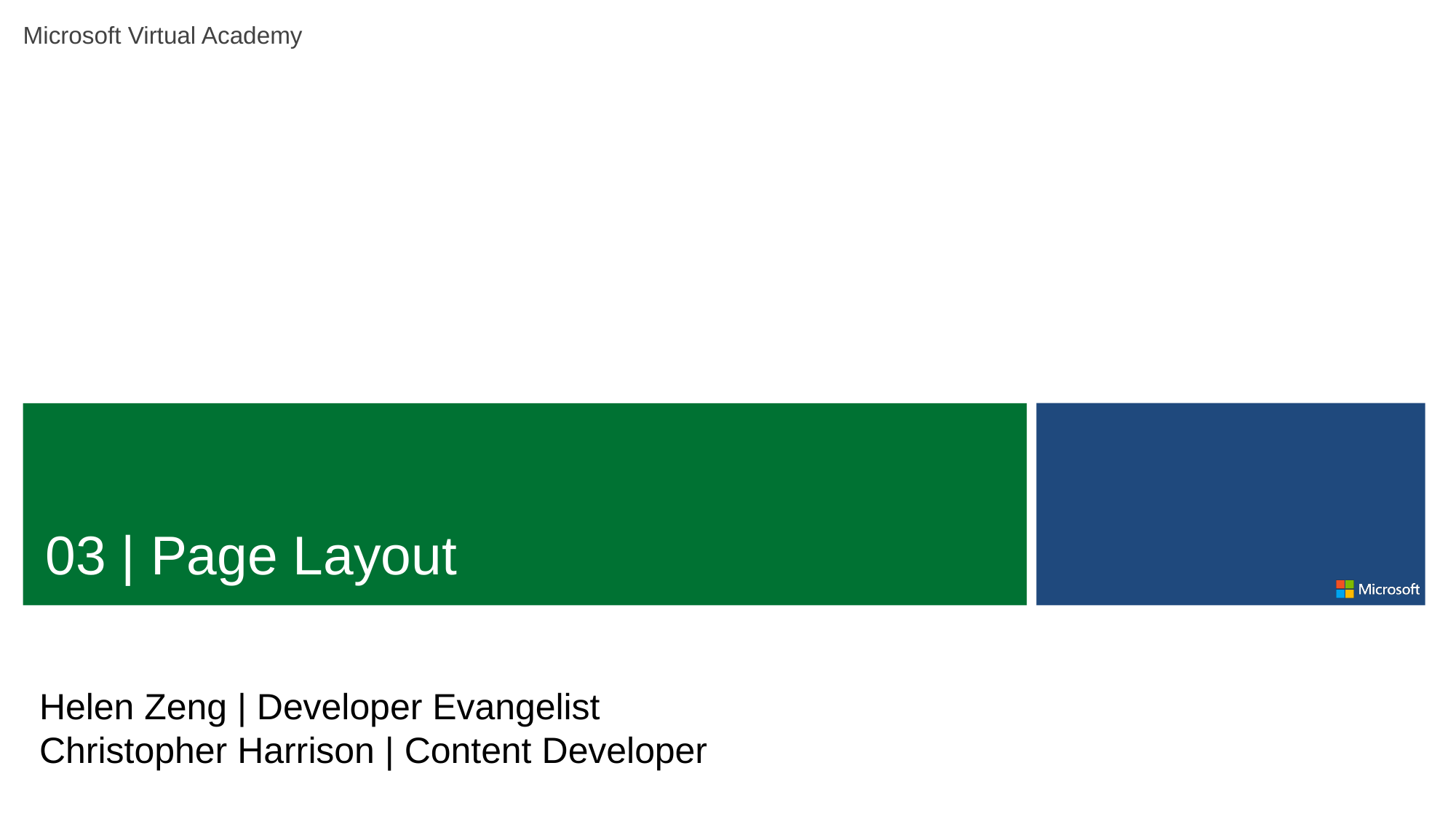

03 | Page Layout
Helen Zeng | Developer Evangelist
Christopher Harrison | Content Developer